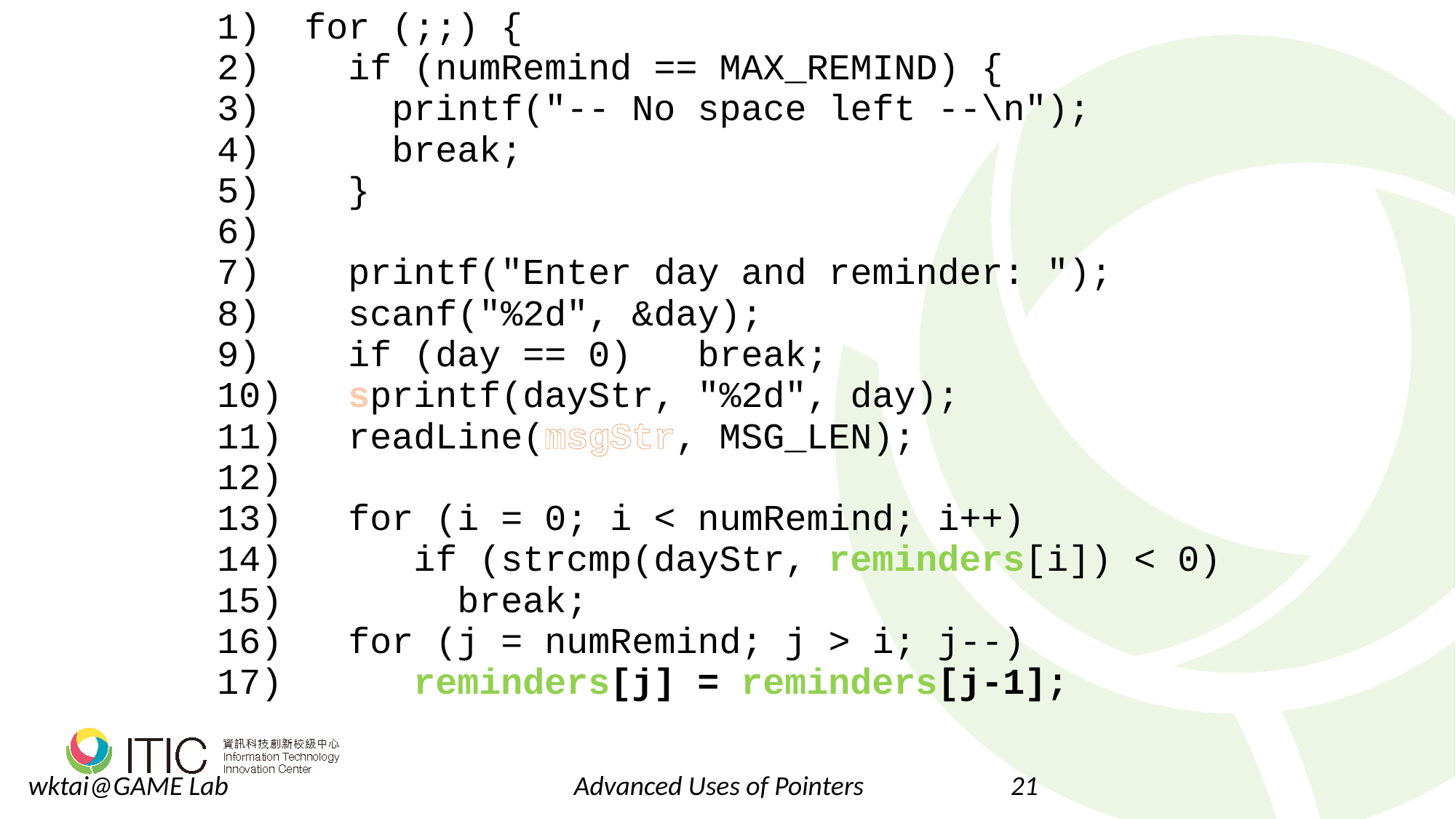

for (;;) {
    if (numRemind == MAX_REMIND) {
      printf("-- No space left --\n");
      break;
    }

    printf("Enter day and reminder: ");
    scanf("%2d", &day);
    if (day == 0)   break;
   sprintf(dayStr, "%2d", day);
   readLine(msgStr, MSG_LEN);

   for (i = 0; i < numRemind; i++)
      if (strcmp(dayStr, reminders[i]) < 0)
        break;
   for (j = numRemind; j > i; j--)
      reminders[j] = reminders[j-1];